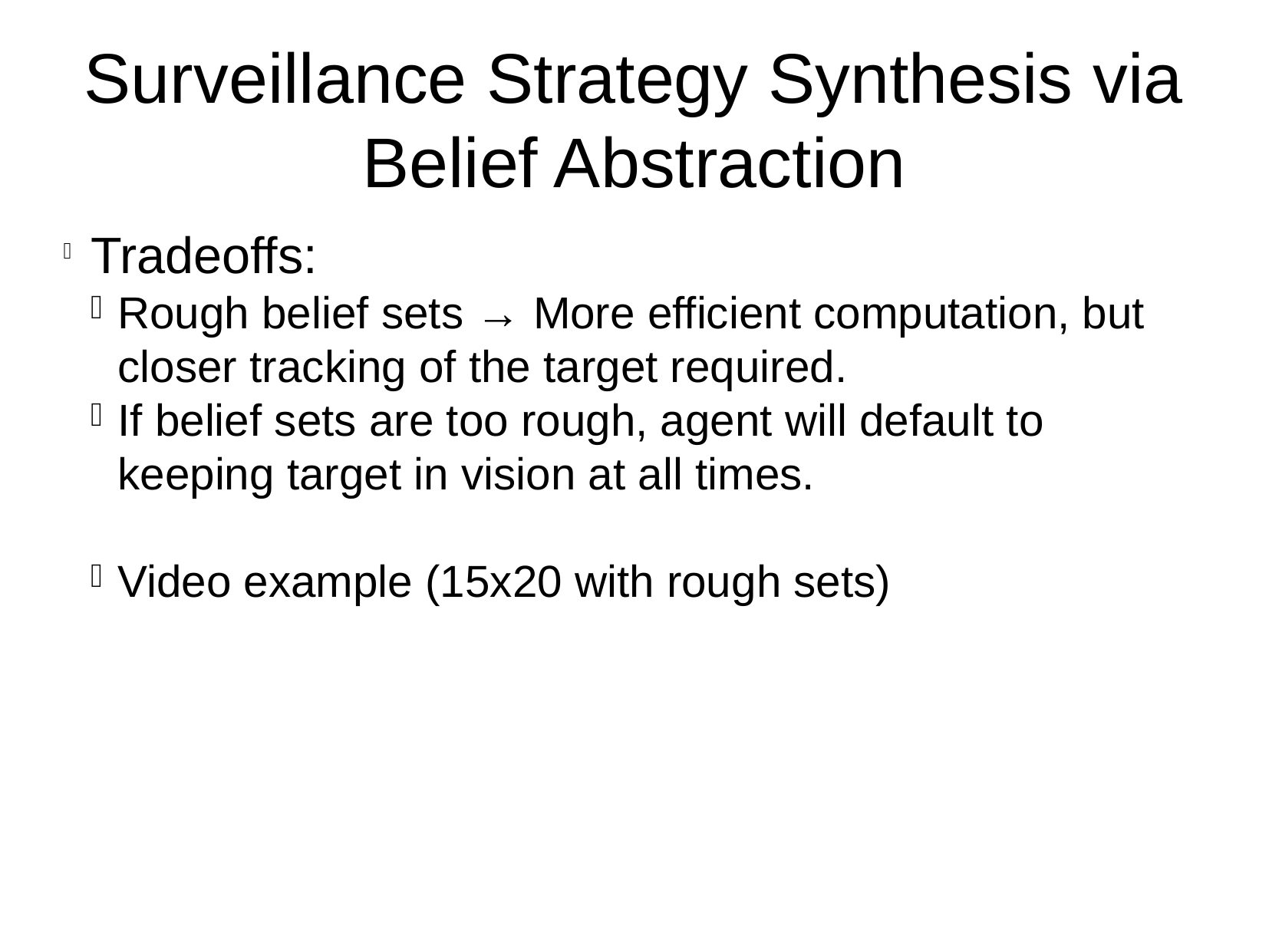

Surveillance Strategy Synthesis via Belief Abstraction
Tradeoffs:
Rough belief sets → More efficient computation, but closer tracking of the target required.
If belief sets are too rough, agent will default to keeping target in vision at all times.

Video example (15x20 with rough sets)